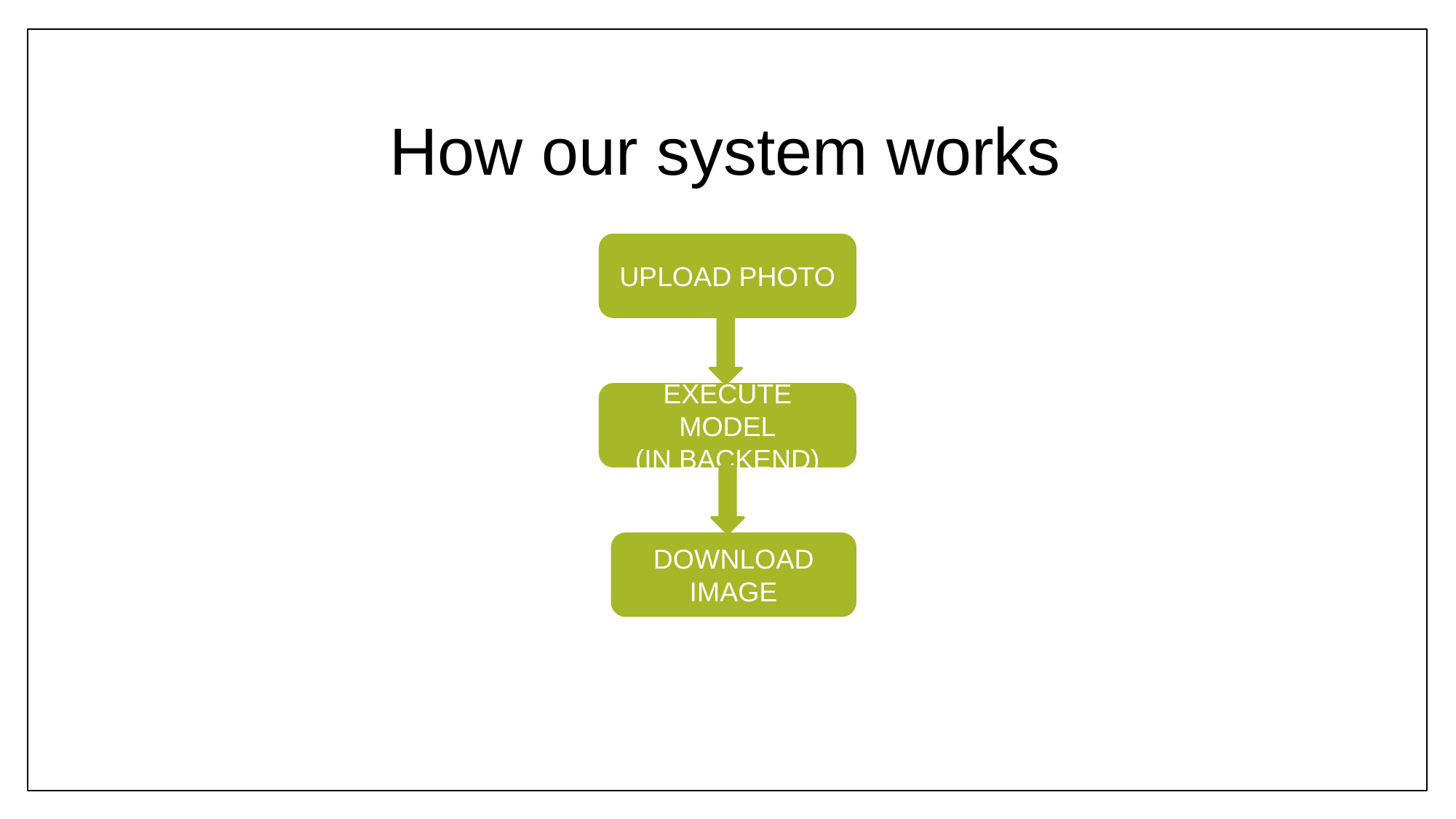

# How our system works
UPLOAD PHOTO

EXECUTE MODEL
(IN BACKEND)

DOWNLOAD IMAGE